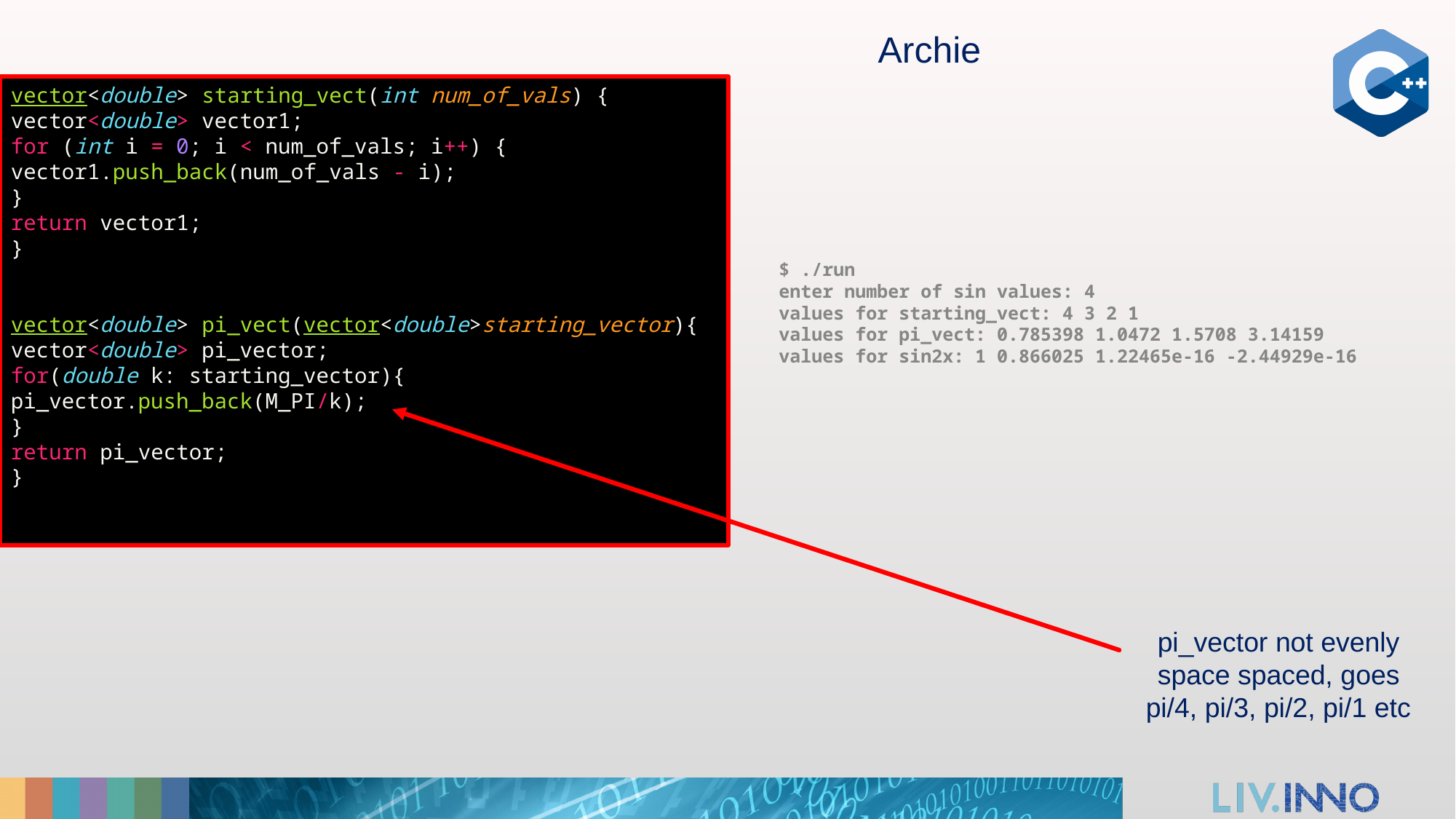

Archie
vector<double> starting_vect(int num_of_vals) {
vector<double> vector1;
for (int i = 0; i < num_of_vals; i++) {
vector1.push_back(num_of_vals - i);
}
return vector1;
}
vector<double> pi_vect(vector<double>starting_vector){
vector<double> pi_vector;
for(double k: starting_vector){
pi_vector.push_back(M_PI/k);
}
return pi_vector;
}

$ ./run
enter number of sin values: 4
values for starting_vect: 4 3 2 1
values for pi_vect: 0.785398 1.0472 1.5708 3.14159
values for sin2x: 1 0.866025 1.22465e-16 -2.44929e-16
pi_vector not evenly space spaced, goes pi/4, pi/3, pi/2, pi/1 etc